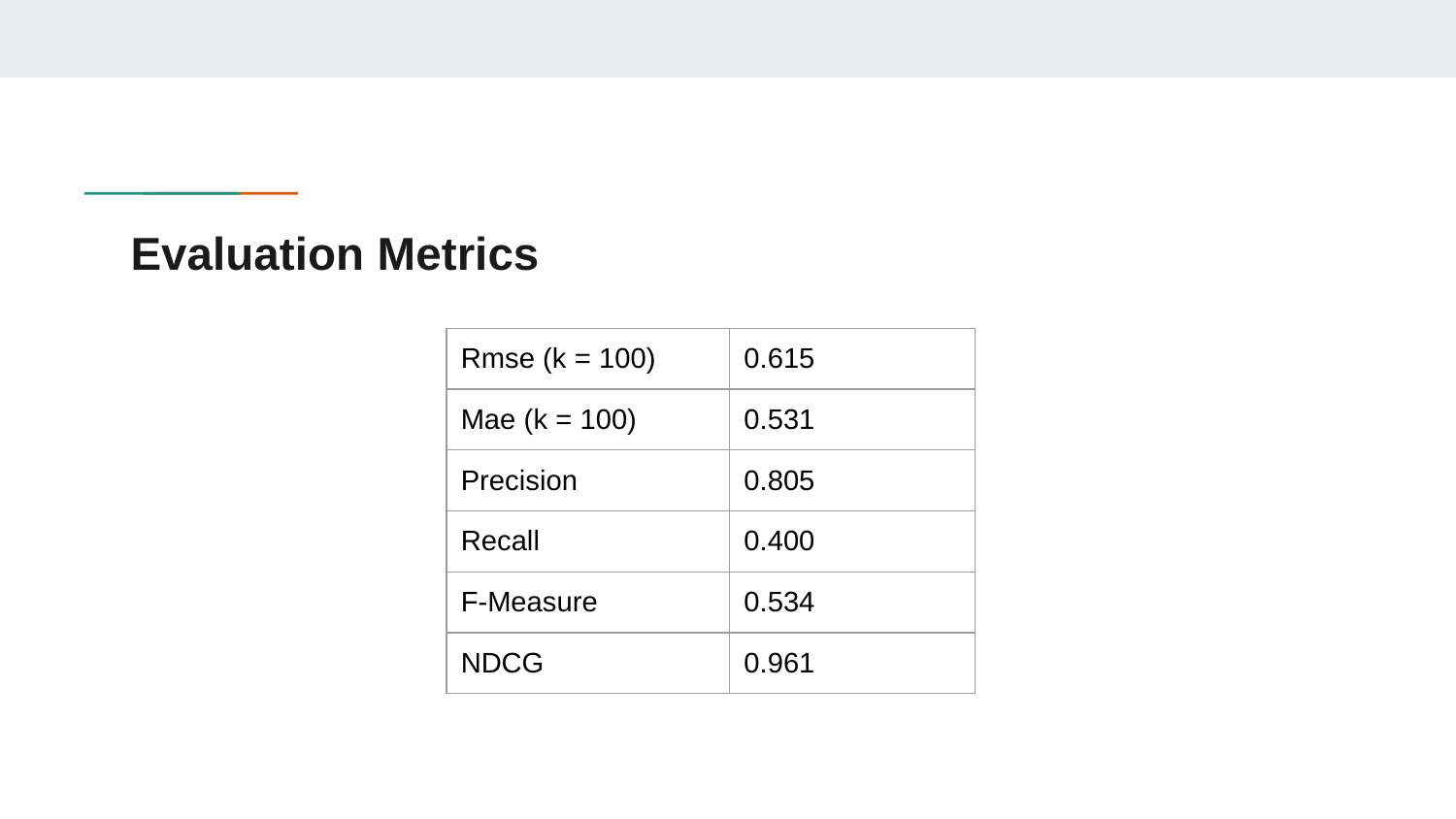

# Evaluation Metrics
| Rmse (k = 100) | 0.615 |
| --- | --- |
| Mae (k = 100) | 0.531 |
| Precision | 0.805 |
| Recall | 0.400 |
| F-Measure | 0.534 |
| NDCG | 0.961 |